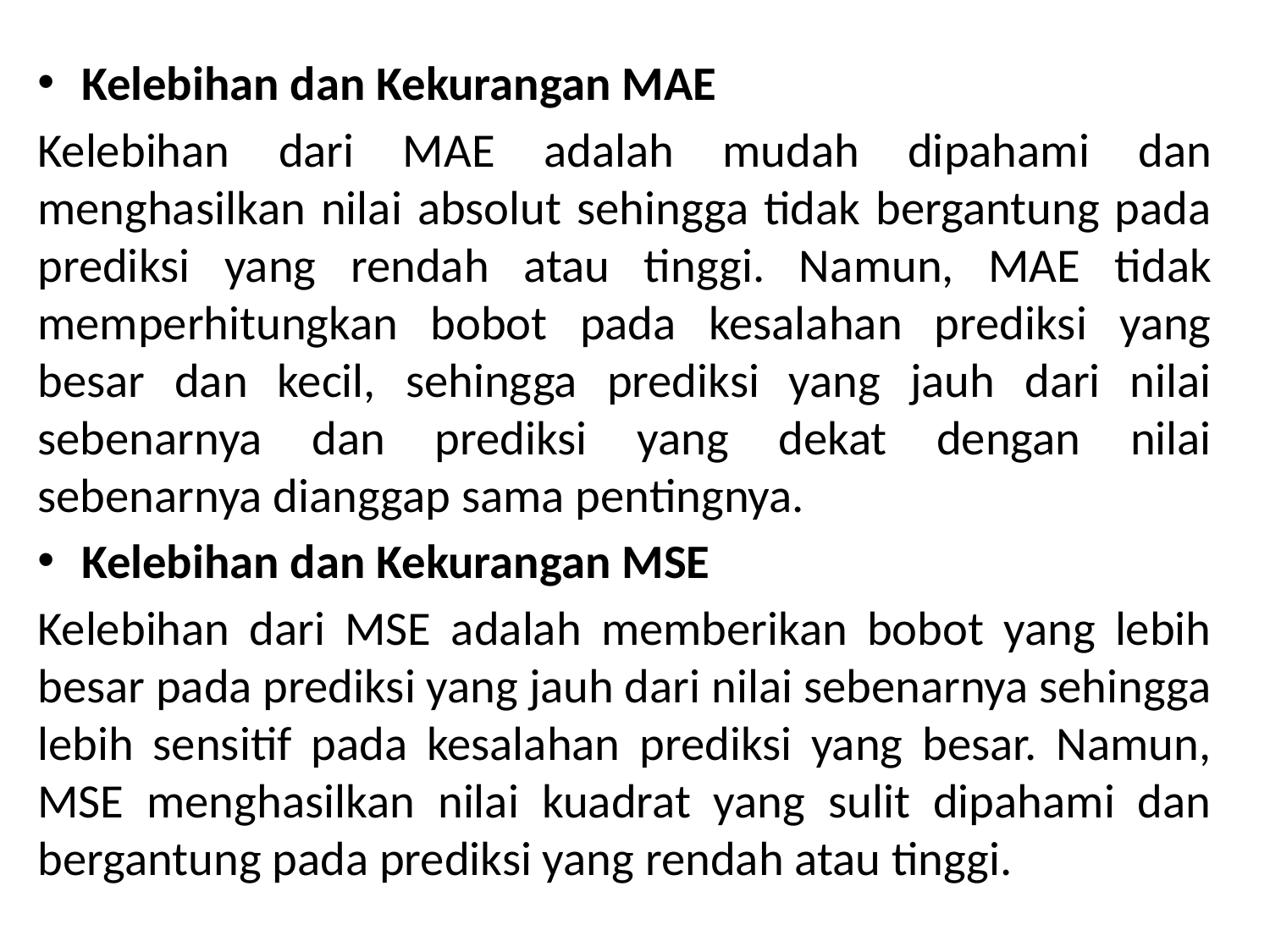

Kelebihan dan Kekurangan MAE
Kelebihan dari MAE adalah mudah dipahami dan menghasilkan nilai absolut sehingga tidak bergantung pada prediksi yang rendah atau tinggi. Namun, MAE tidak memperhitungkan bobot pada kesalahan prediksi yang besar dan kecil, sehingga prediksi yang jauh dari nilai sebenarnya dan prediksi yang dekat dengan nilai sebenarnya dianggap sama pentingnya.
Kelebihan dan Kekurangan MSE
Kelebihan dari MSE adalah memberikan bobot yang lebih besar pada prediksi yang jauh dari nilai sebenarnya sehingga lebih sensitif pada kesalahan prediksi yang besar. Namun, MSE menghasilkan nilai kuadrat yang sulit dipahami dan bergantung pada prediksi yang rendah atau tinggi.